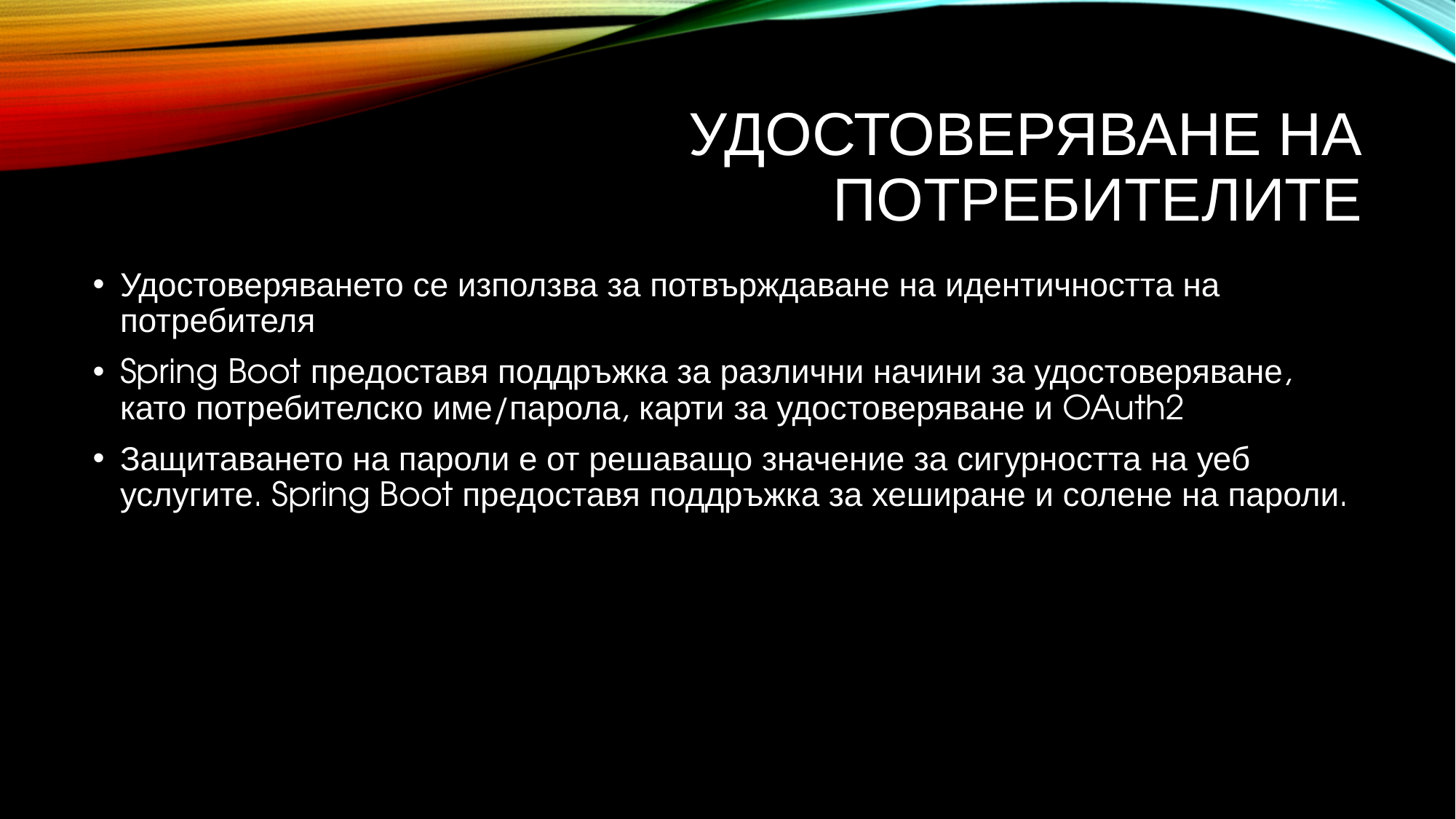

# Удостоверяване на потребителите
Удостоверяването се използва за потвърждаване на идентичността на потребителя
Spring Boot предоставя поддръжка за различни начини за удостоверяване, като потребителско име/парола, карти за удостоверяване и OAuth2
Защитаването на пароли е от решаващо значение за сигурността на уеб услугите. Spring Boot предоставя поддръжка за хеширане и солене на пароли.